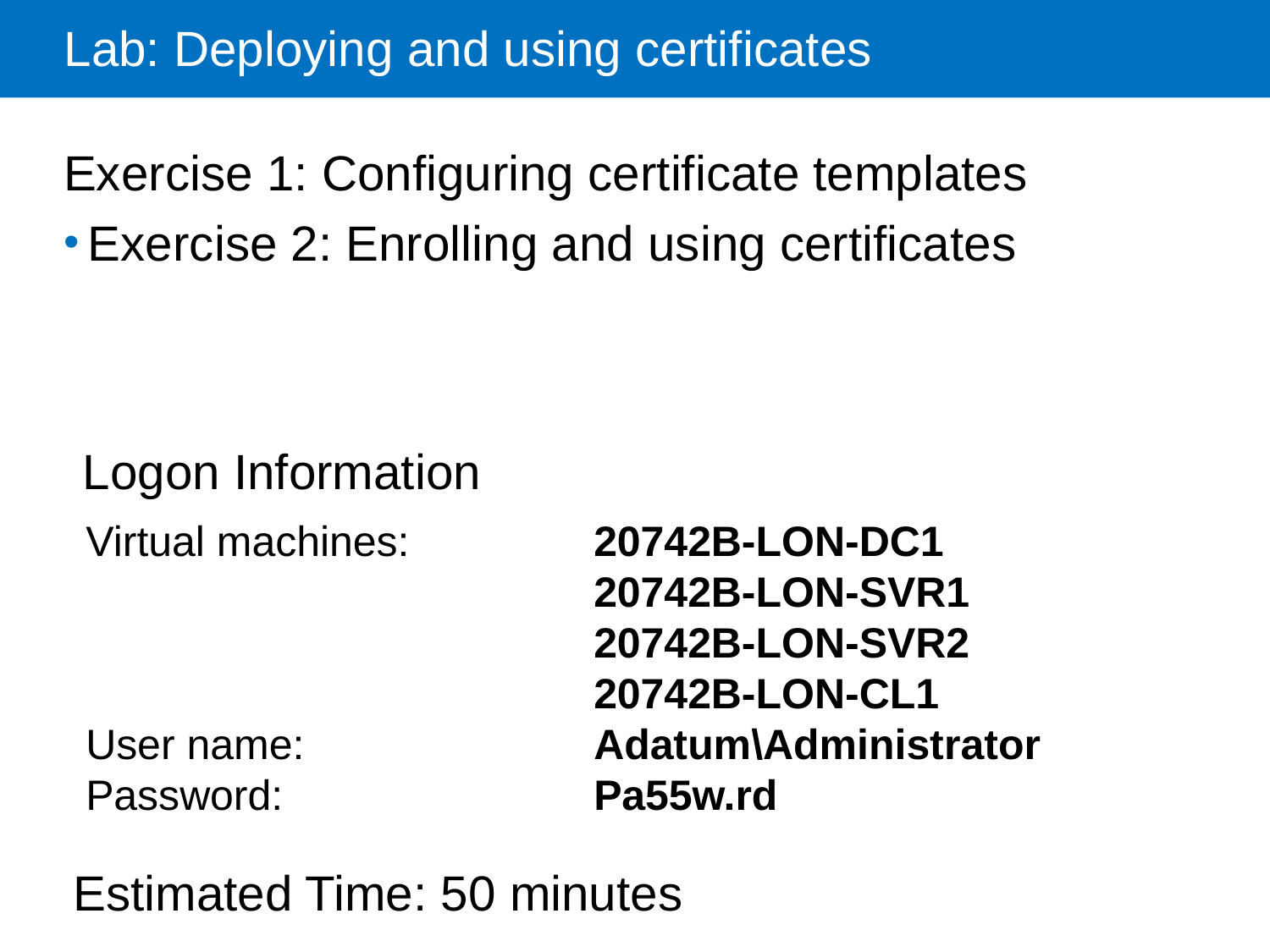

# Lab: Deploying and using certificates
Exercise 1: Configuring certificate templates
Exercise 2: Enrolling and using certificates
Logon Information
Virtual machines: 		20742B-LON-DC1
				20742B-LON-SVR1
				20742B-LON-SVR2
				20742B-LON-CL1
User name: 			Adatum\Administrator
Password: 			Pa55w.rd
Estimated Time: 50 minutes